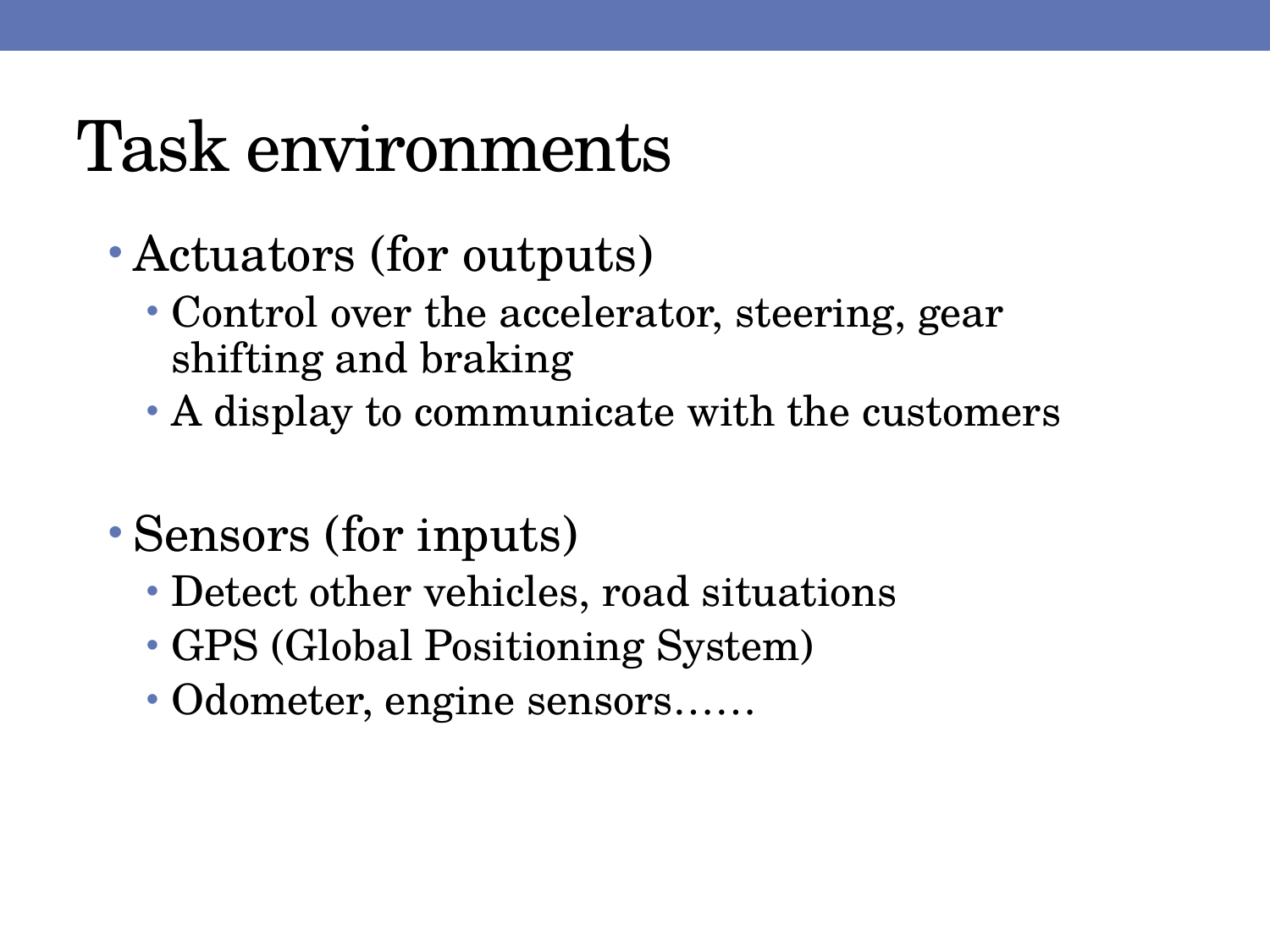

# Task environments
Actuators (for outputs)
Control over the accelerator, steering, gear shifting and braking
A display to communicate with the customers

Sensors (for inputs)
Detect other vehicles, road situations
GPS (Global Positioning System)
Odometer, engine sensors……